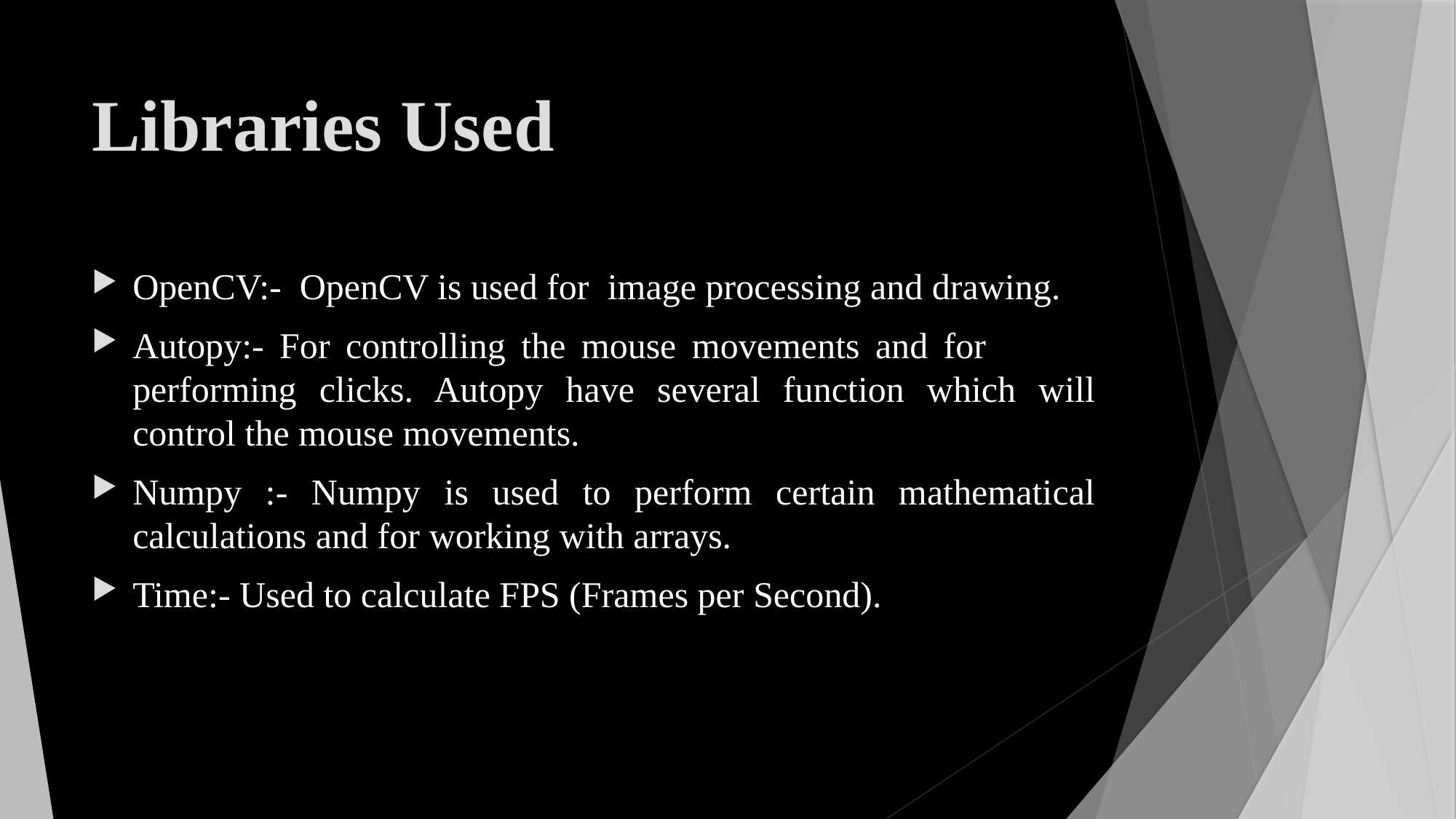

# Libraries Used
OpenCV:-  OpenCV is used for  image processing and drawing.
Autopy:- For controlling the mouse movements and for        performing clicks. Autopy have several function which will control the mouse movements.
Numpy :- Numpy is used to perform certain mathematical calculations and for working with arrays.
Time:- Used to calculate FPS (Frames per Second).